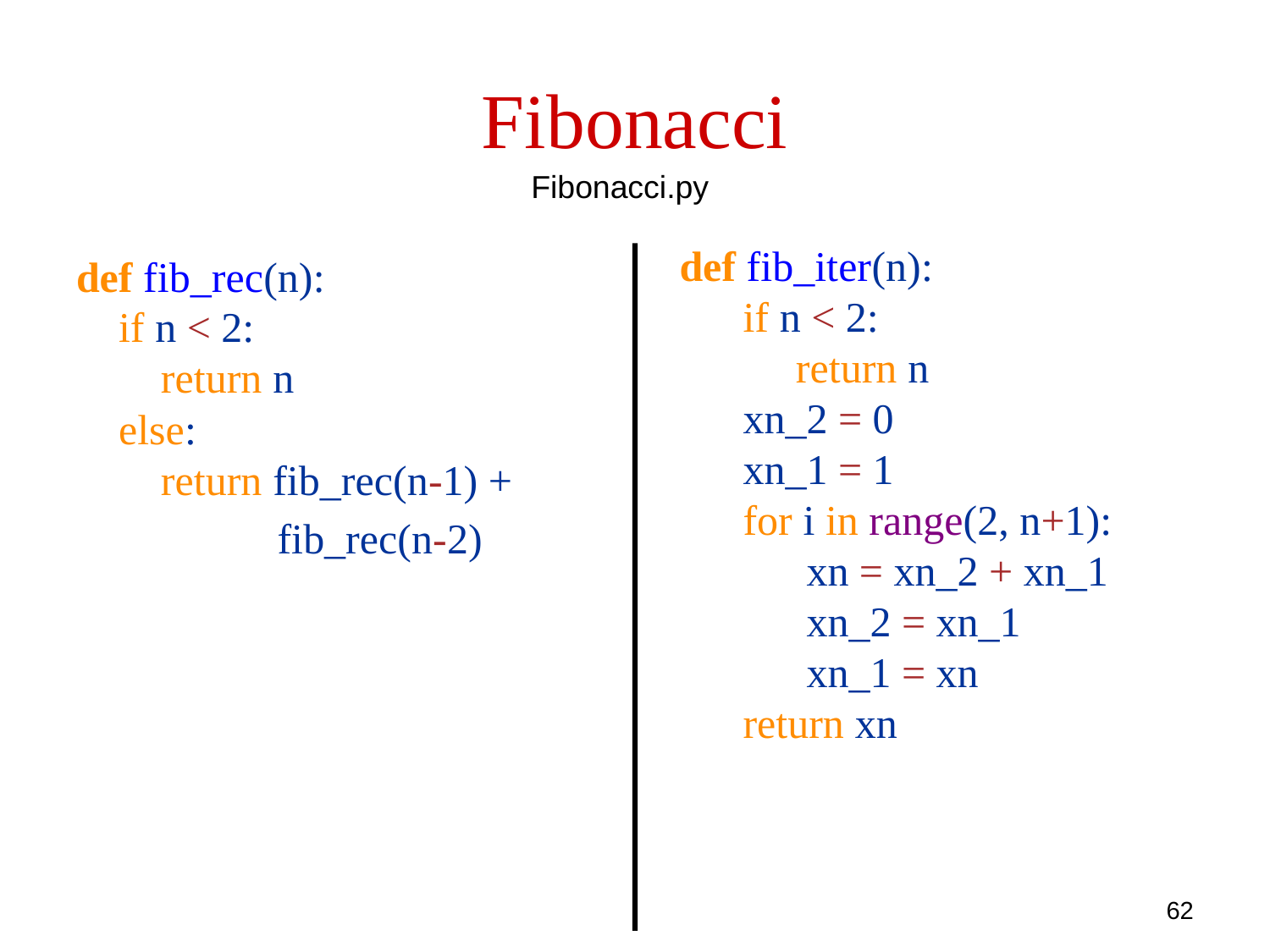

# Fibonacci
Fibonacci.py
def fib_iter(n):
      if n < 2:
           return n    
      xn_2 = 0
      xn_1 = 1
      for i in range(2, n+1):
            xn = xn_2 + xn_1
            xn_2 = xn_1
            xn_1 = xn
      return xn
def fib_rec(n):
    if n < 2:
        return n
    else:
        return fib_rec(n-1) +
                   fib_rec(n-2)

62